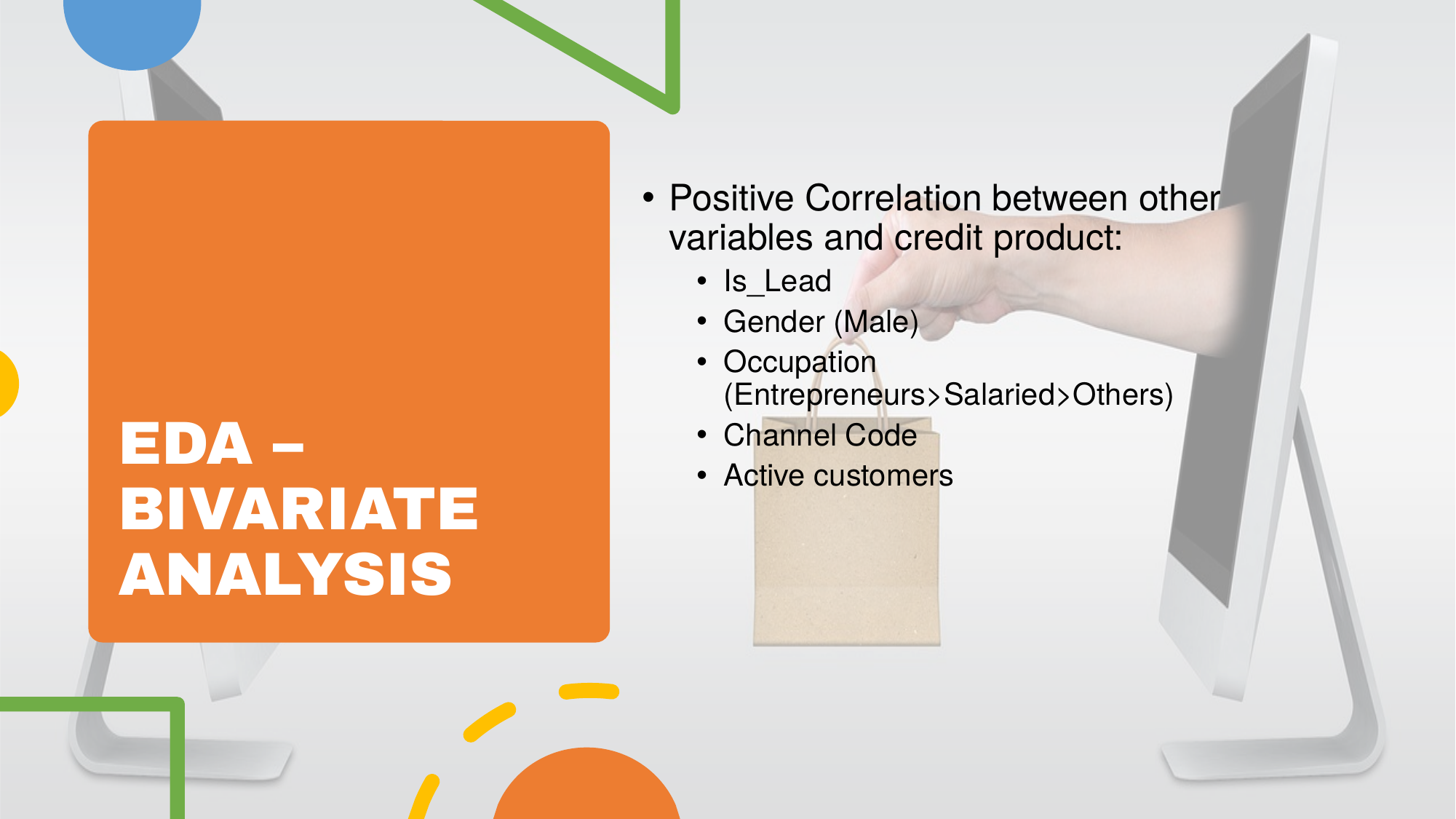

Positive Correlation between other variables and credit product:
Is_Lead
Gender (Male)
Occupation (Entrepreneurs>Salaried>Others)
Channel Code
Active customers

# EDA – BIVARIATE ANALYSIS